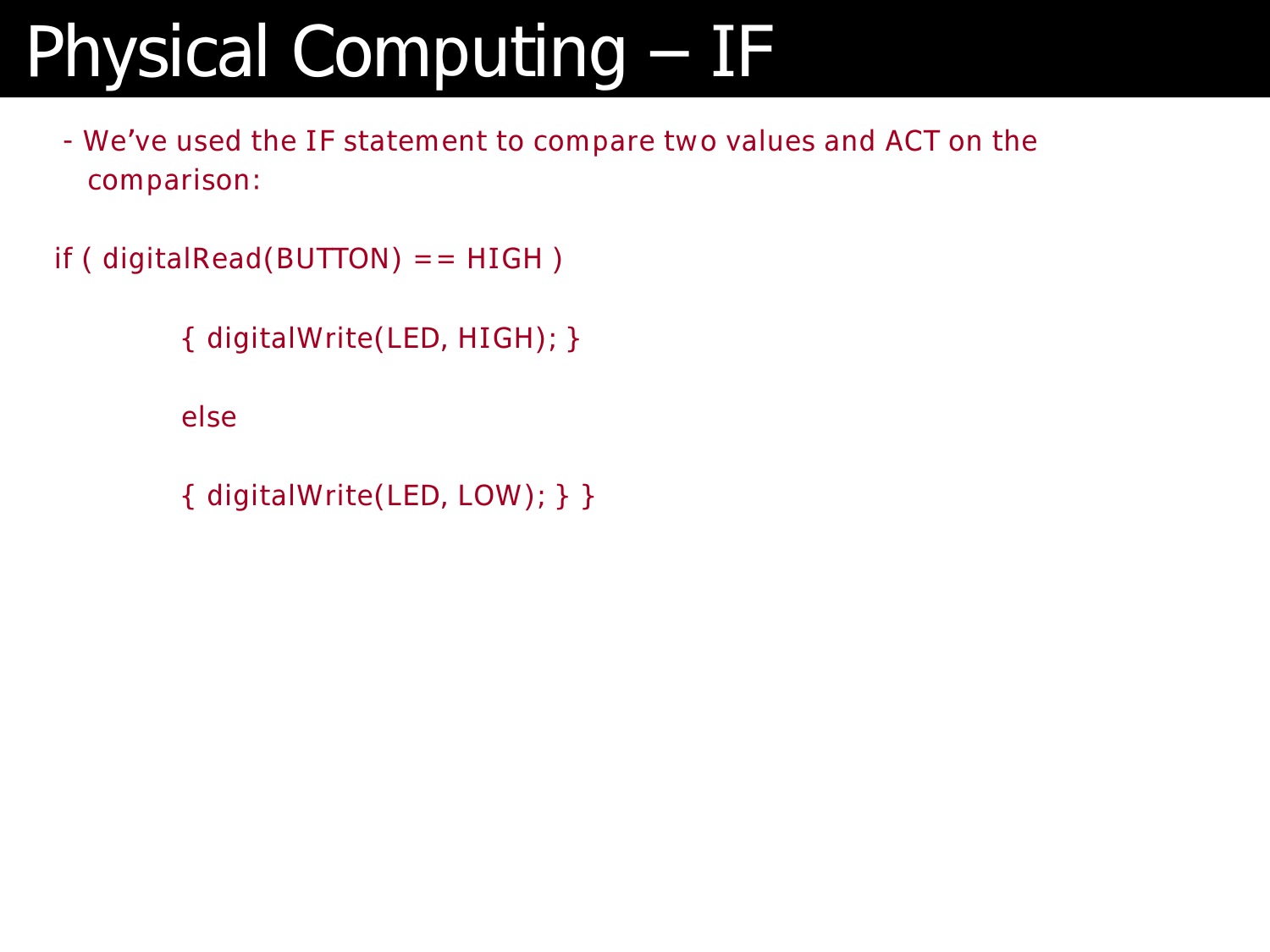

# Physical Computing – IF
 - We’ve used the IF statement to compare two values and ACT on the
    comparison:

if ( digitalRead(BUTTON) == HIGH )

	{ digitalWrite(LED, HIGH); }

	else

	{ digitalWrite(LED, LOW); } }